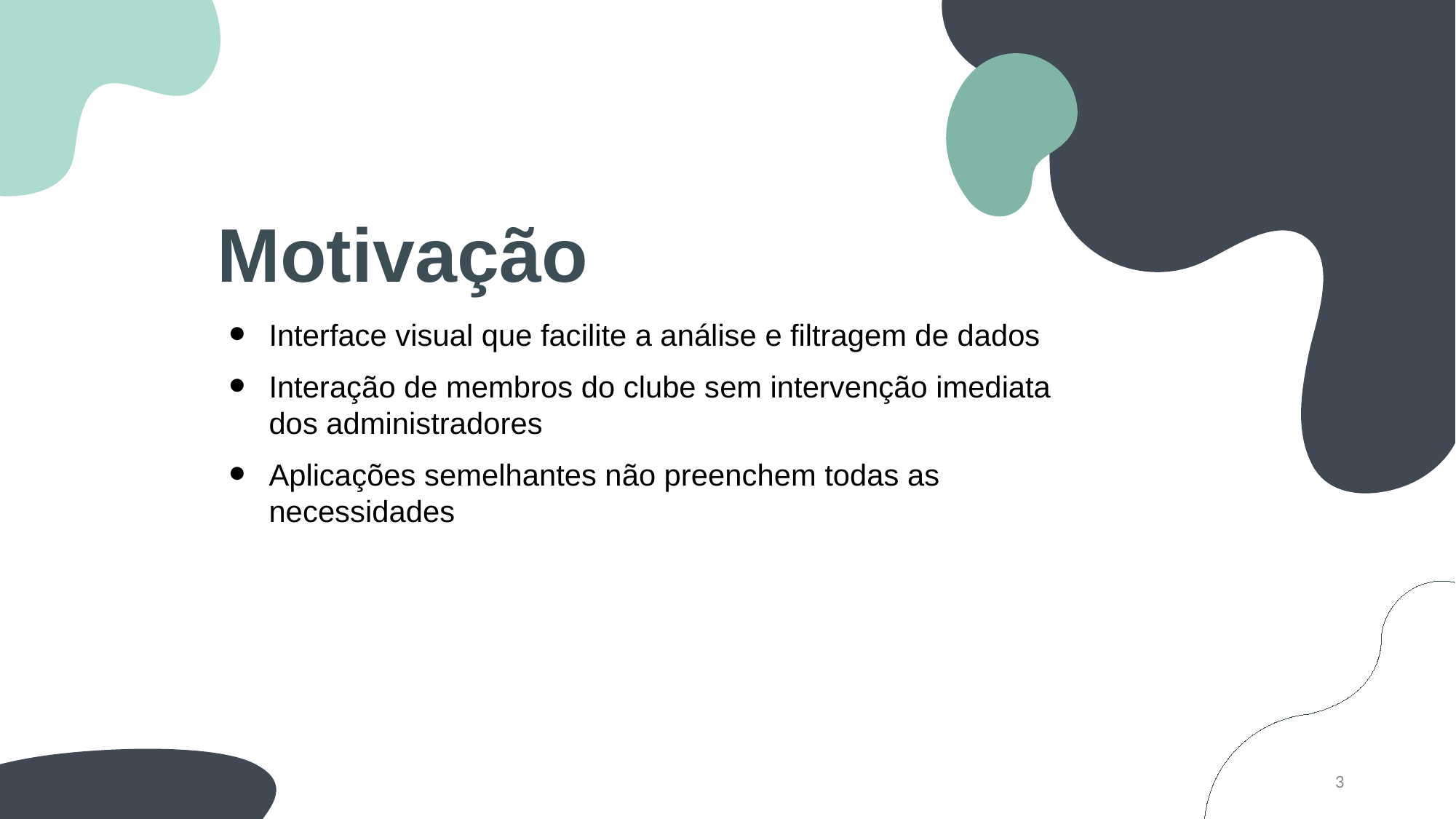

Motivação
Interface visual que facilite a análise e filtragem de dados
Interação de membros do clube sem intervenção imediata dos administradores
Aplicações semelhantes não preenchem todas as necessidades

3